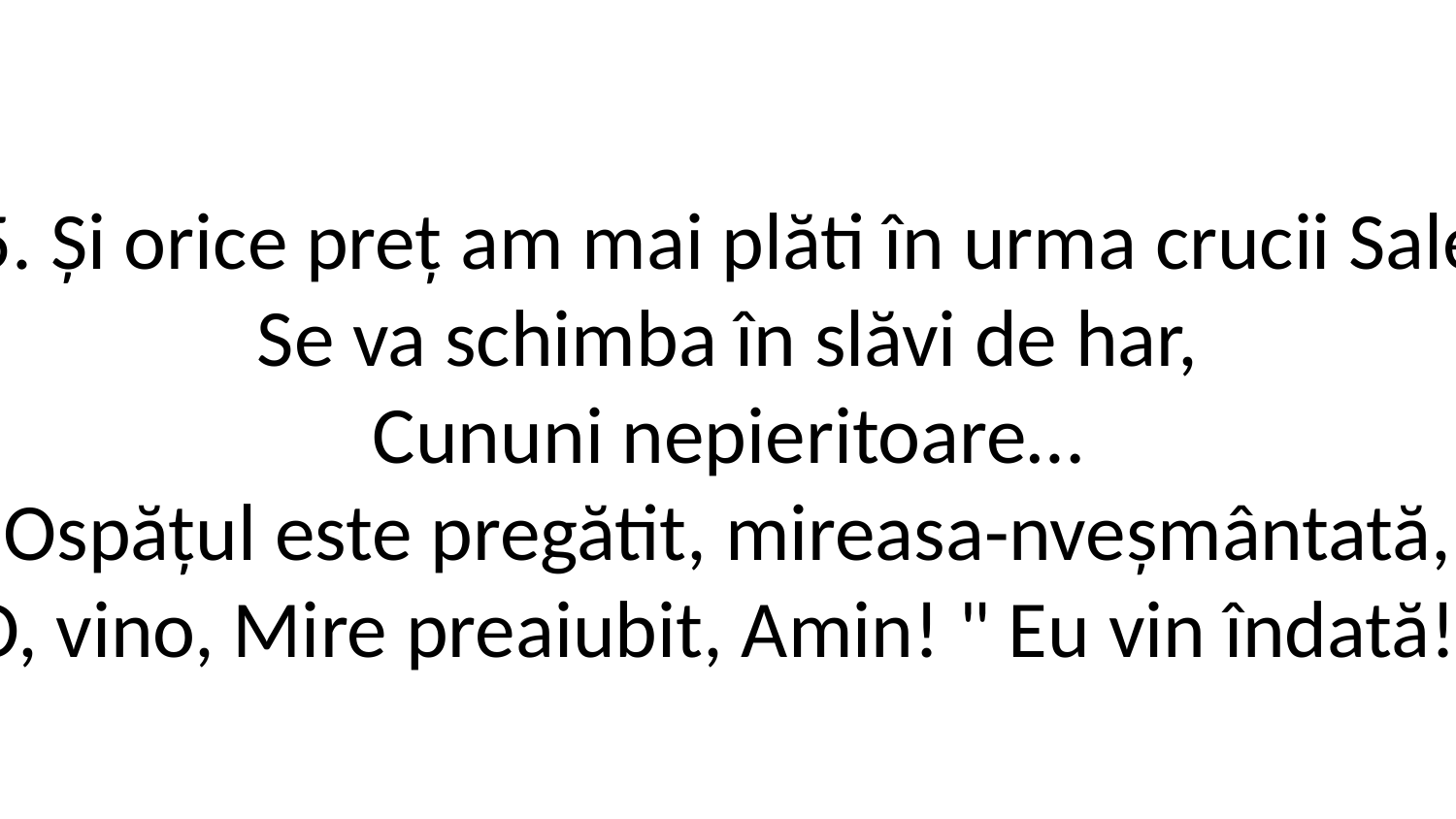

5. Și orice preț am mai plăti în urma crucii Sale
Se va schimba în slăvi de har,
Cununi nepieritoare…
Ospățul este pregătit, mireasa-nveșmântată,
O, vino, Mire preaiubit, Amin! " Eu vin îndată!"